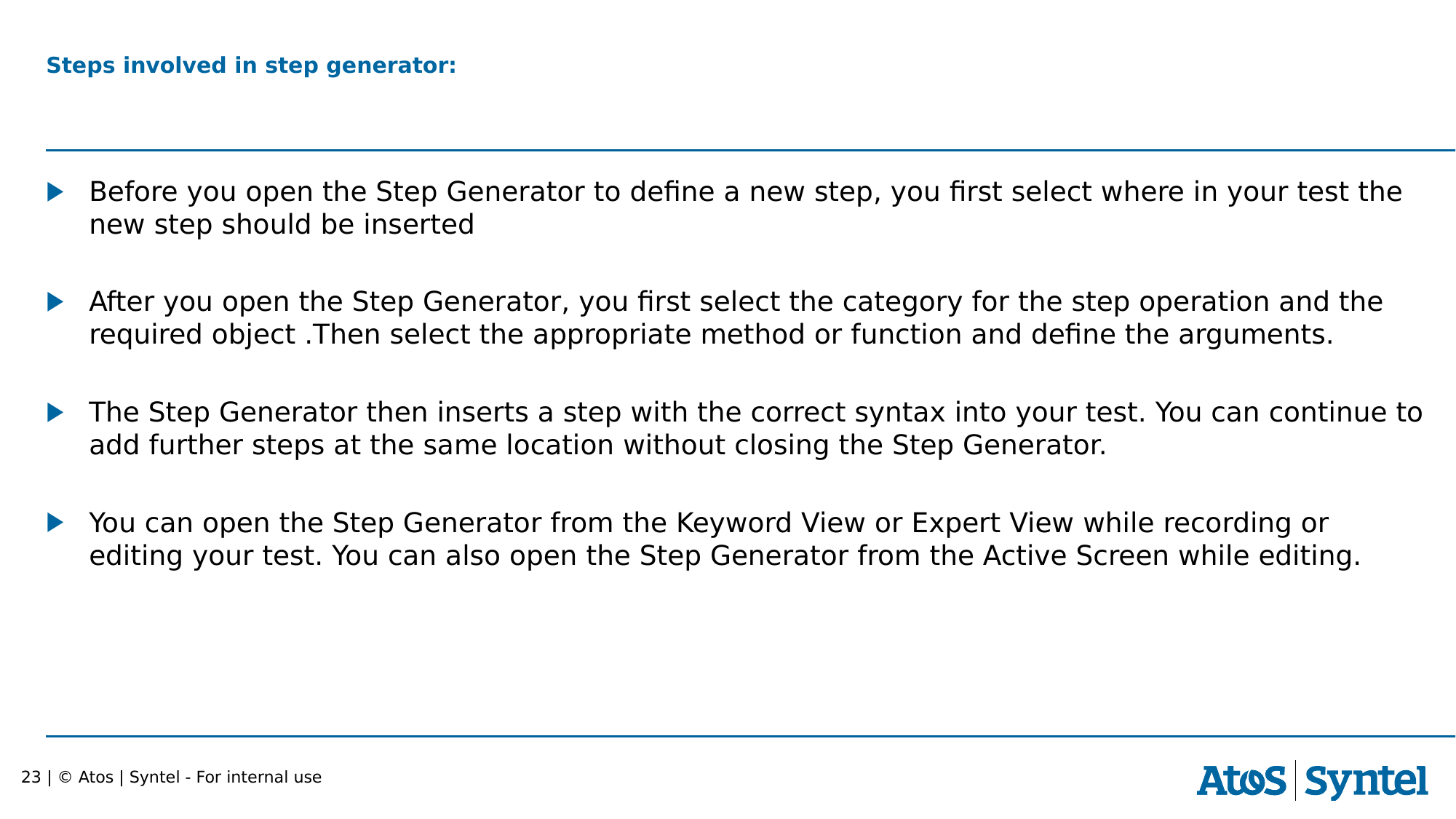

# Steps involved in step generator:
Before you open the Step Generator to define a new step, you first select where in your test the new step should be inserted

After you open the Step Generator, you first select the category for the step operation and the required object .Then select the appropriate method or function and define the arguments.

The Step Generator then inserts a step with the correct syntax into your test. You can continue to add further steps at the same location without closing the Step Generator.

You can open the Step Generator from the Keyword View or Expert View while recording or editing your test. You can also open the Step Generator from the Active Screen while editing.